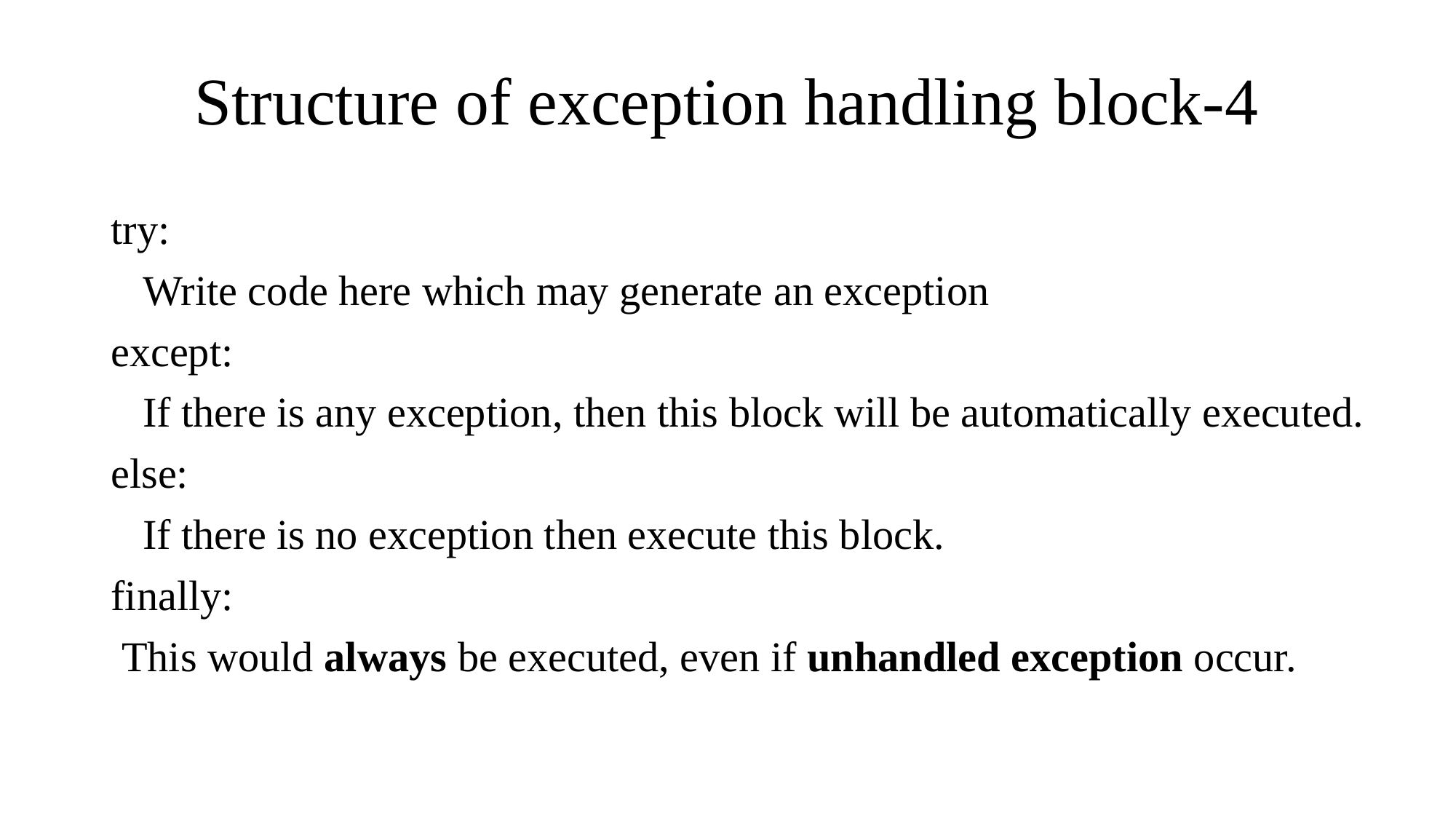

# Structure of exception handling block-4
try:
   Write code here which may generate an exception
except:
   If there is any exception, then this block will be automatically executed.
else:
   If there is no exception then execute this block.
finally:
 This would always be executed, even if unhandled exception occur.